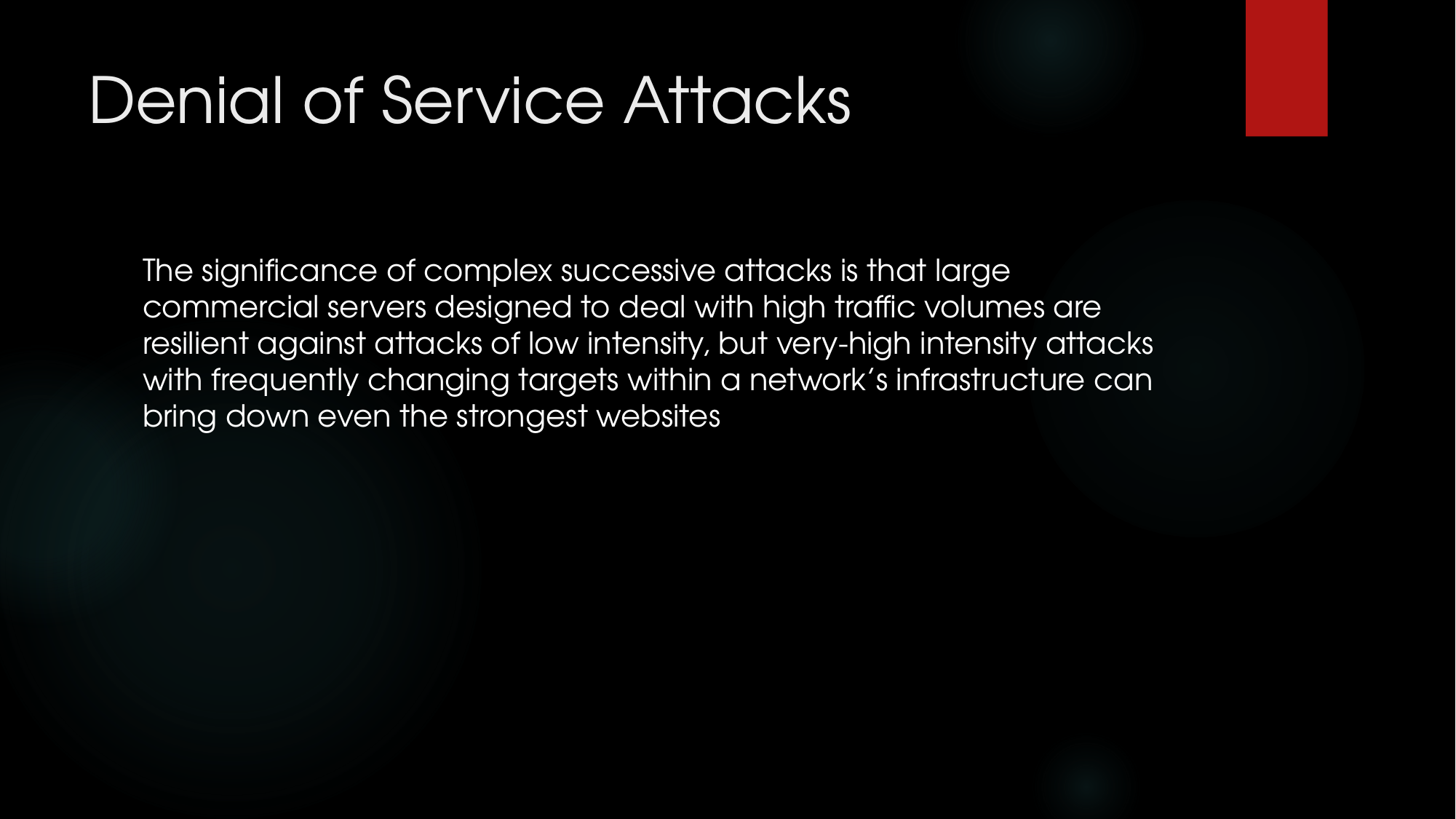

# Denial of Service Attacks
The significance of complex successive attacks is that large commercial servers designed to deal with high traffic volumes are resilient against attacks of low intensity, but very-high intensity attacks with frequently changing targets within a network’s infrastructure can bring down even the strongest websites